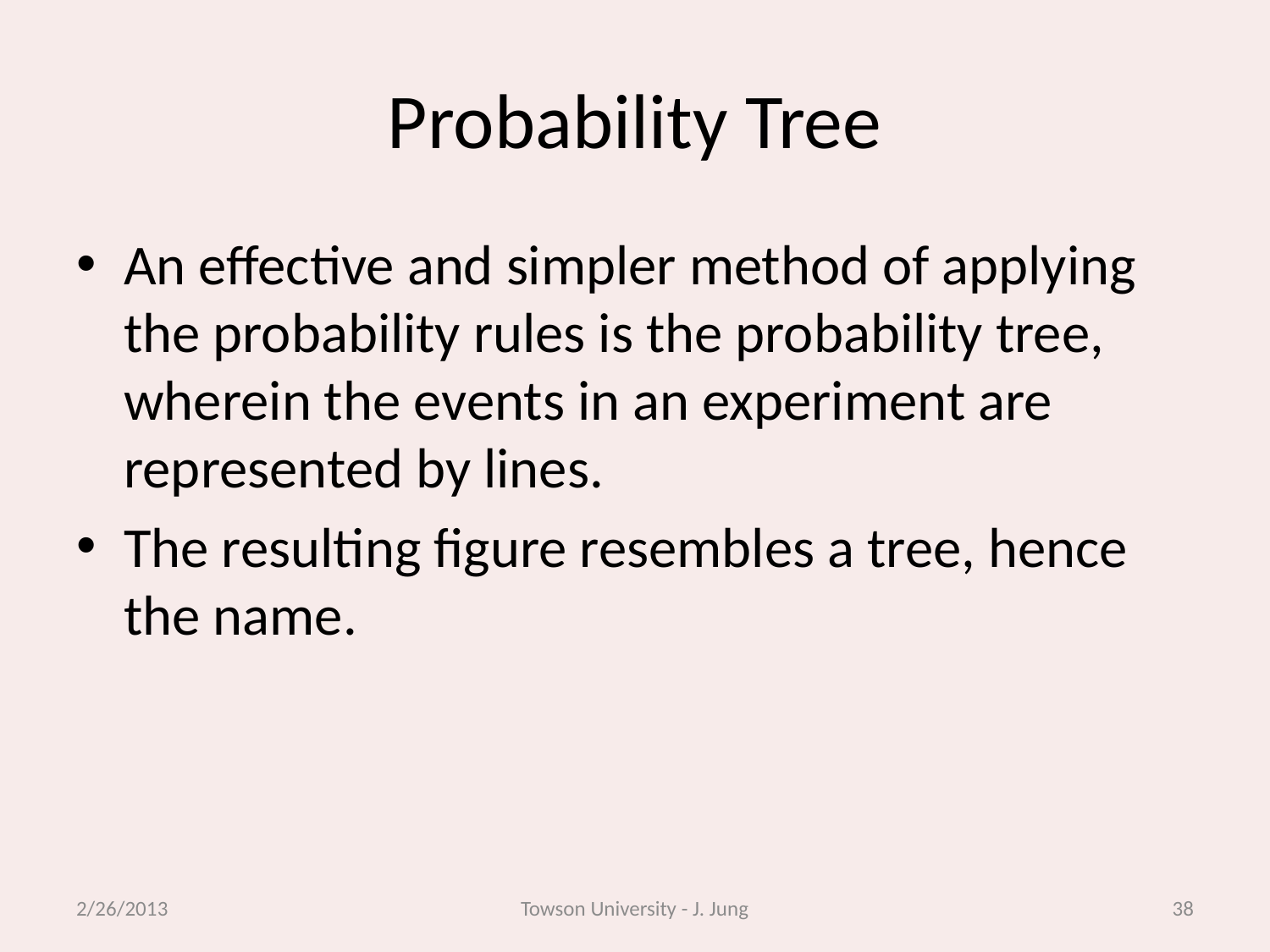

# Probability Tree
An effective and simpler method of applying the probability rules is the probability tree, wherein the events in an experiment are represented by lines.
The resulting figure resembles a tree, hence the name.

2/26/2013
Towson University - J. Jung
38